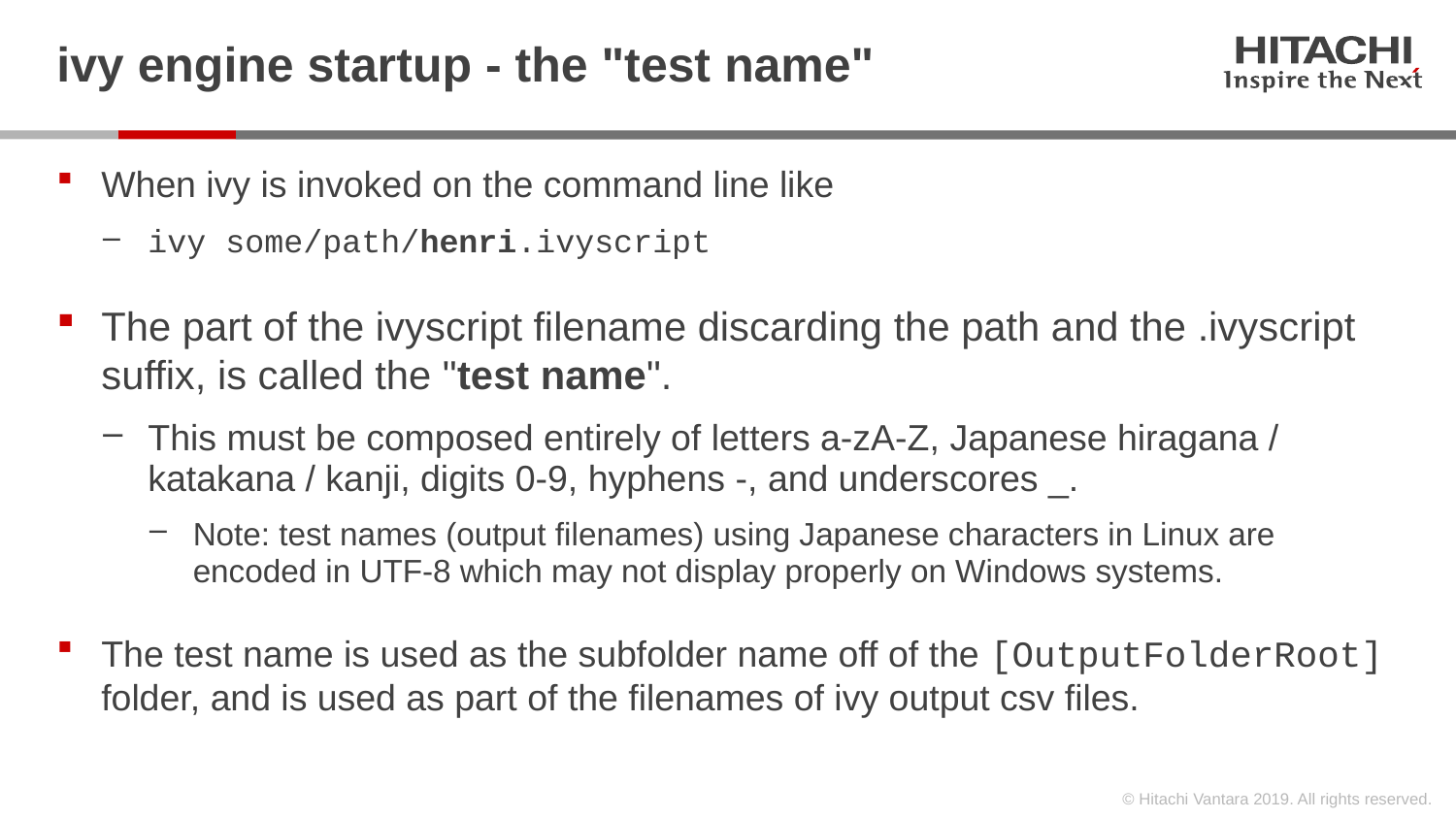

# ivy engine startup - the "test name"
When ivy is invoked on the command line like
ivy some/path/henri.ivyscript
The part of the ivyscript filename discarding the path and the .ivyscript suffix, is called the "test name".
This must be composed entirely of letters a-zA-Z, Japanese hiragana / katakana / kanji, digits 0-9, hyphens -, and underscores _.
Note: test names (output filenames) using Japanese characters in Linux are encoded in UTF-8 which may not display properly on Windows systems.
The test name is used as the subfolder name off of the [OutputFolderRoot] folder, and is used as part of the filenames of ivy output csv files.